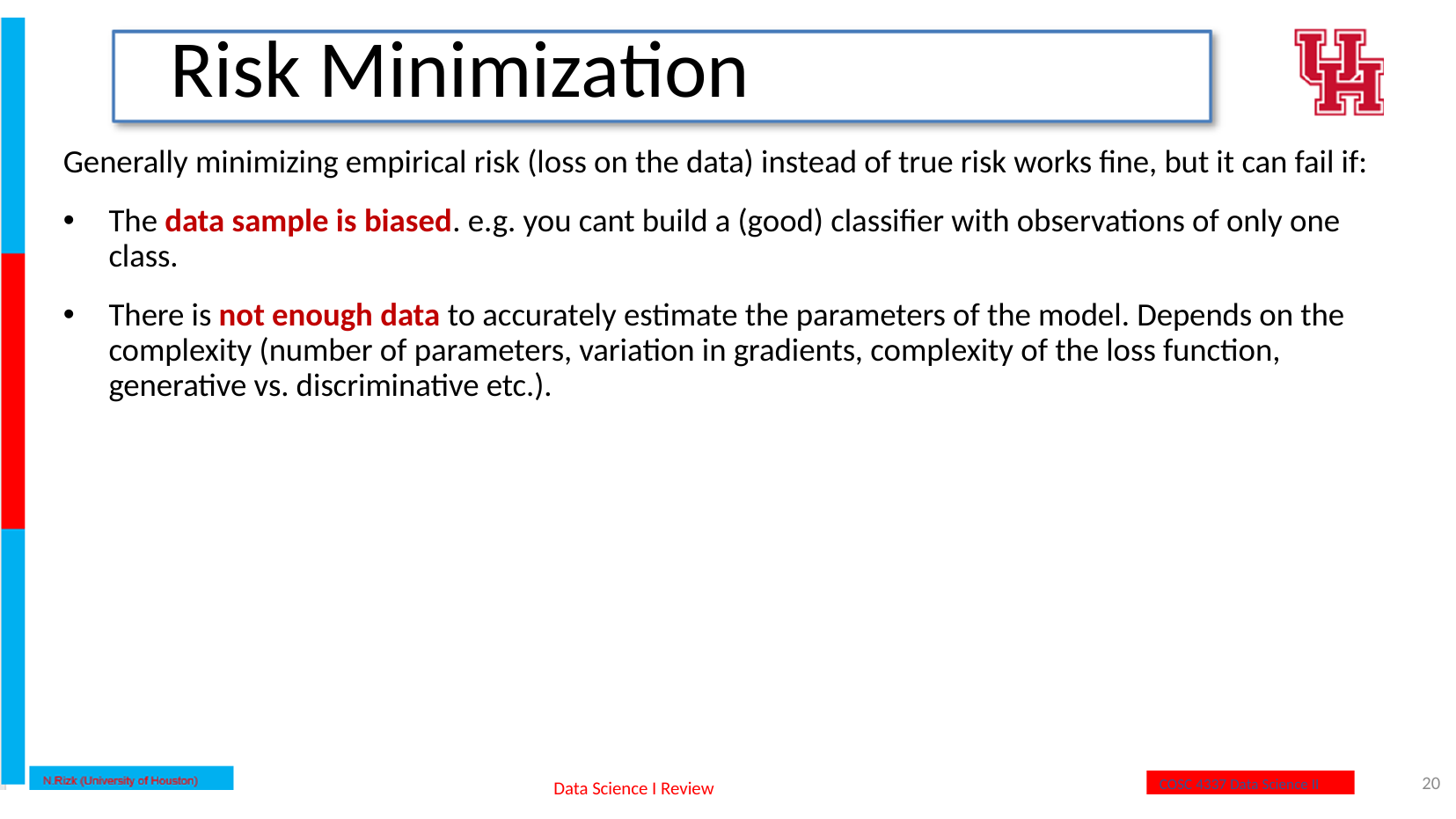

# Risk Minimization
Generally minimizing empirical risk (loss on the data) instead of true risk works fine, but it can fail if:
The data sample is biased. e.g. you cant build a (good) classifier with observations of only one class.
There is not enough data to accurately estimate the parameters of the model. Depends on the complexity (number of parameters, variation in gradients, complexity of the loss function, generative vs. discriminative etc.).
20